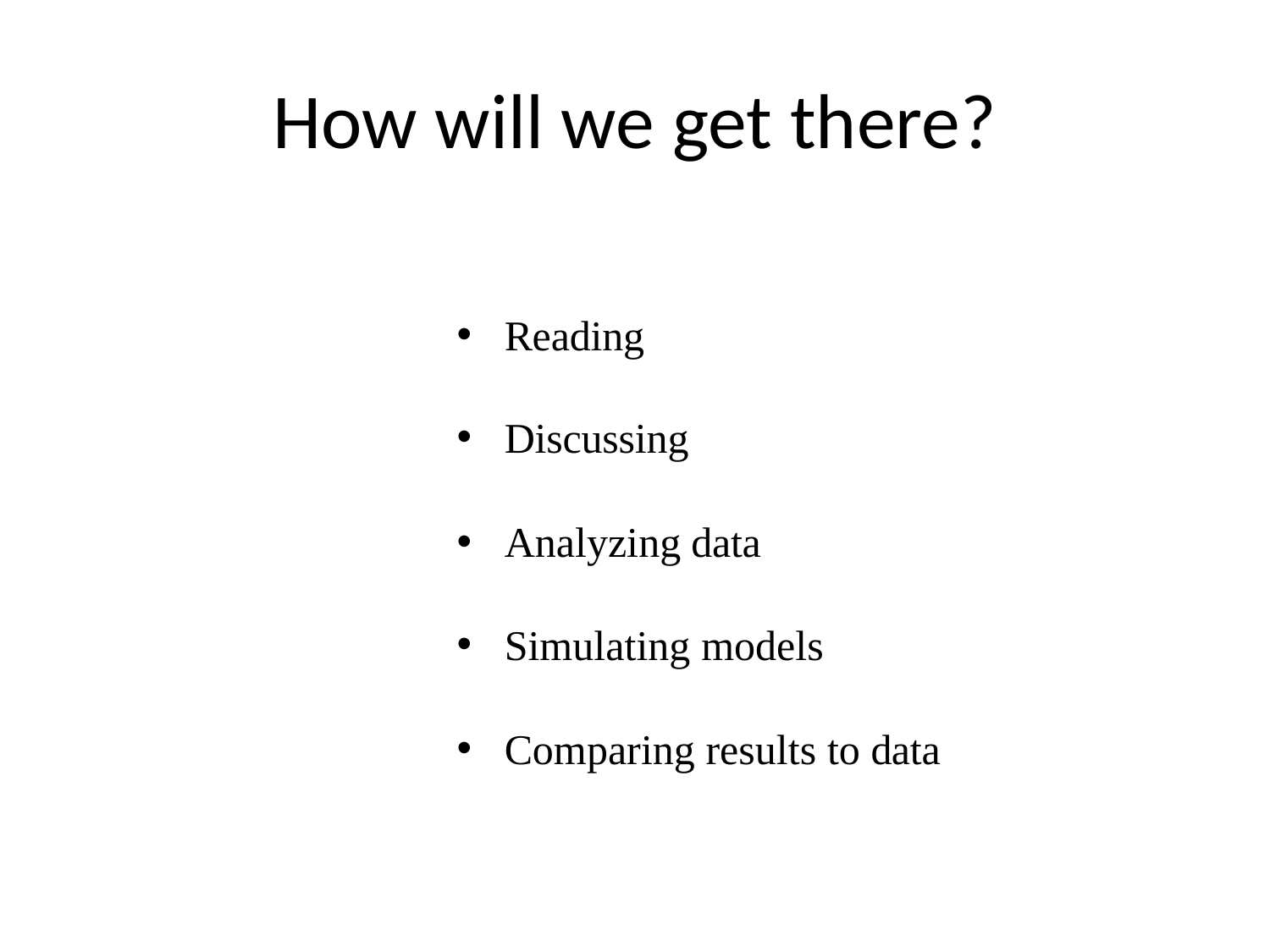

# How will we get there?
Reading

Discussing

Analyzing data

Simulating models

Comparing results to data